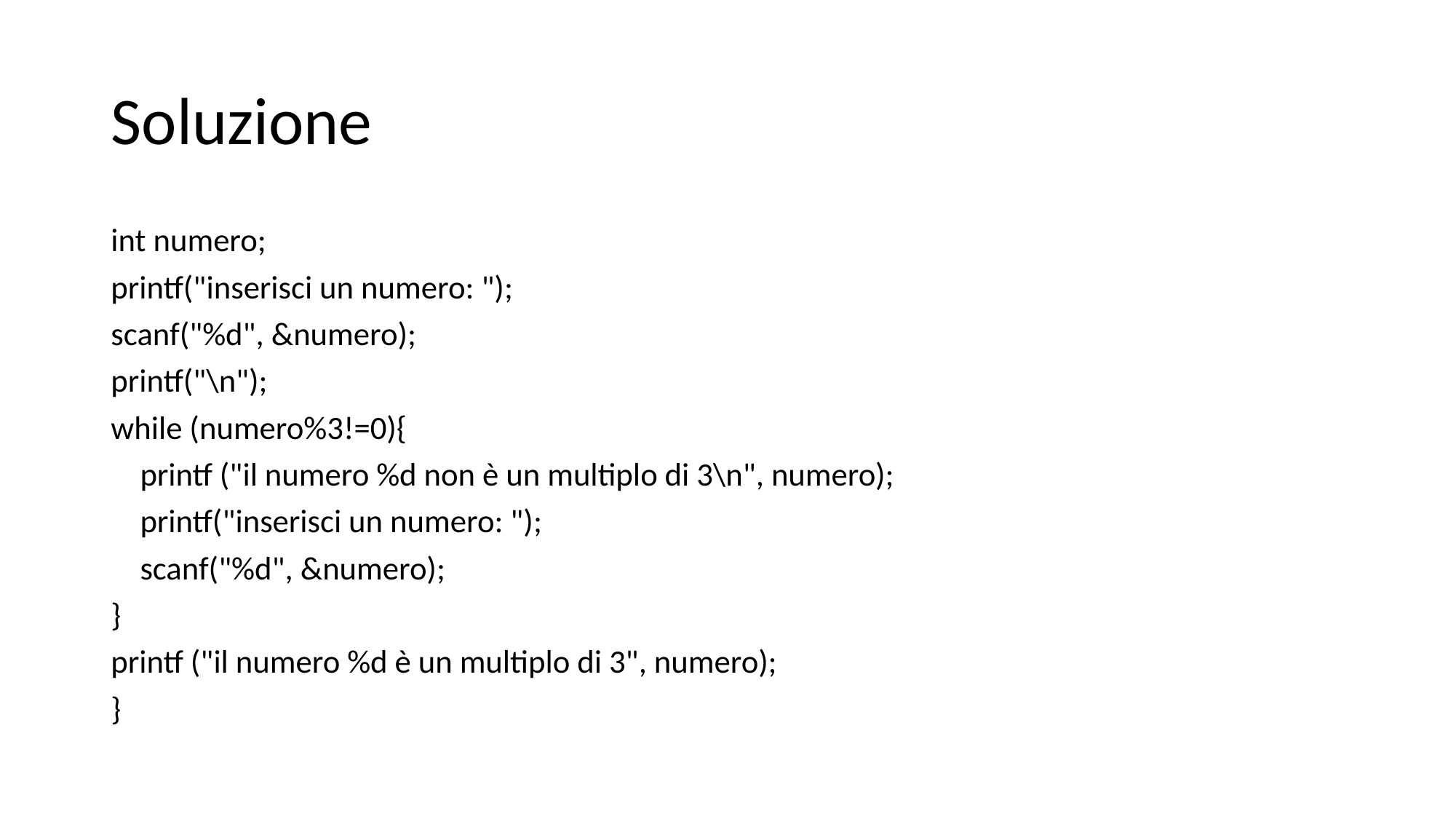

# Soluzione
int numero;
printf("inserisci un numero: ");
scanf("%d", &numero);
printf("\n");
while (numero%3!=0){
    printf ("il numero %d non è un multiplo di 3\n", numero);
    printf("inserisci un numero: ");
    scanf("%d", &numero);
}
printf ("il numero %d è un multiplo di 3", numero);
}